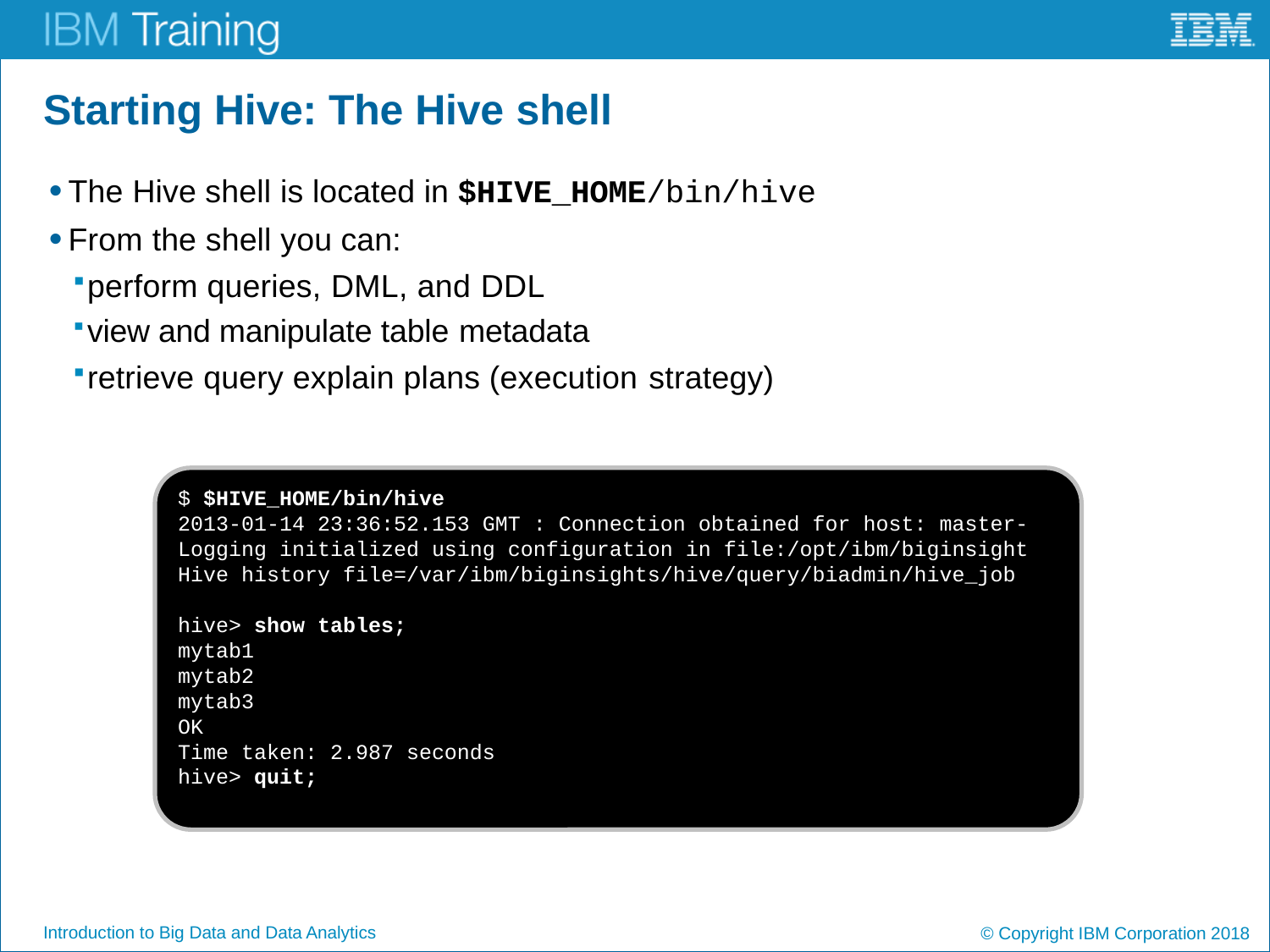

# Starting Hive: The Hive shell
The Hive shell is located in $HIVE_HOME/bin/hive
From the shell you can:
perform queries, DML, and DDL
view and manipulate table metadata
retrieve query explain plans (execution strategy)

$ $HIVE_HOME/bin/hive
2013-01-14 23:36:52.153 GMT : Connection obtained for host: master-
Logging initialized using configuration in file:/opt/ibm/biginsight
Hive history file=/var/ibm/biginsights/hive/query/biadmin/hive_job

hive> show tables;
mytab1
mytab2
mytab3
OK
Time taken: 2.987 seconds
hive> quit;